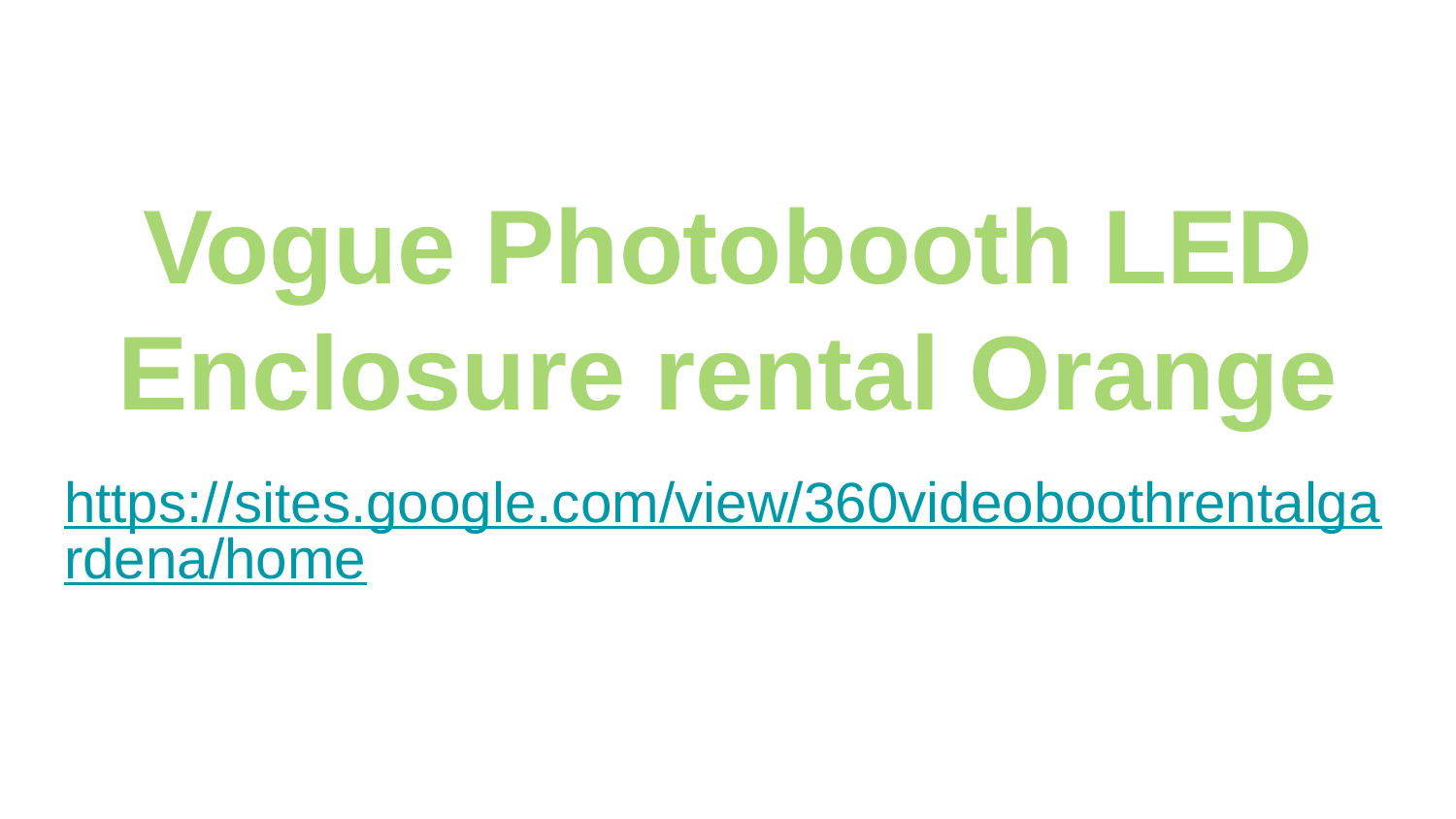

# Vogue Photobooth LED Enclosure rental Orange
https://sites.google.com/view/360videoboothrentalgardena/home